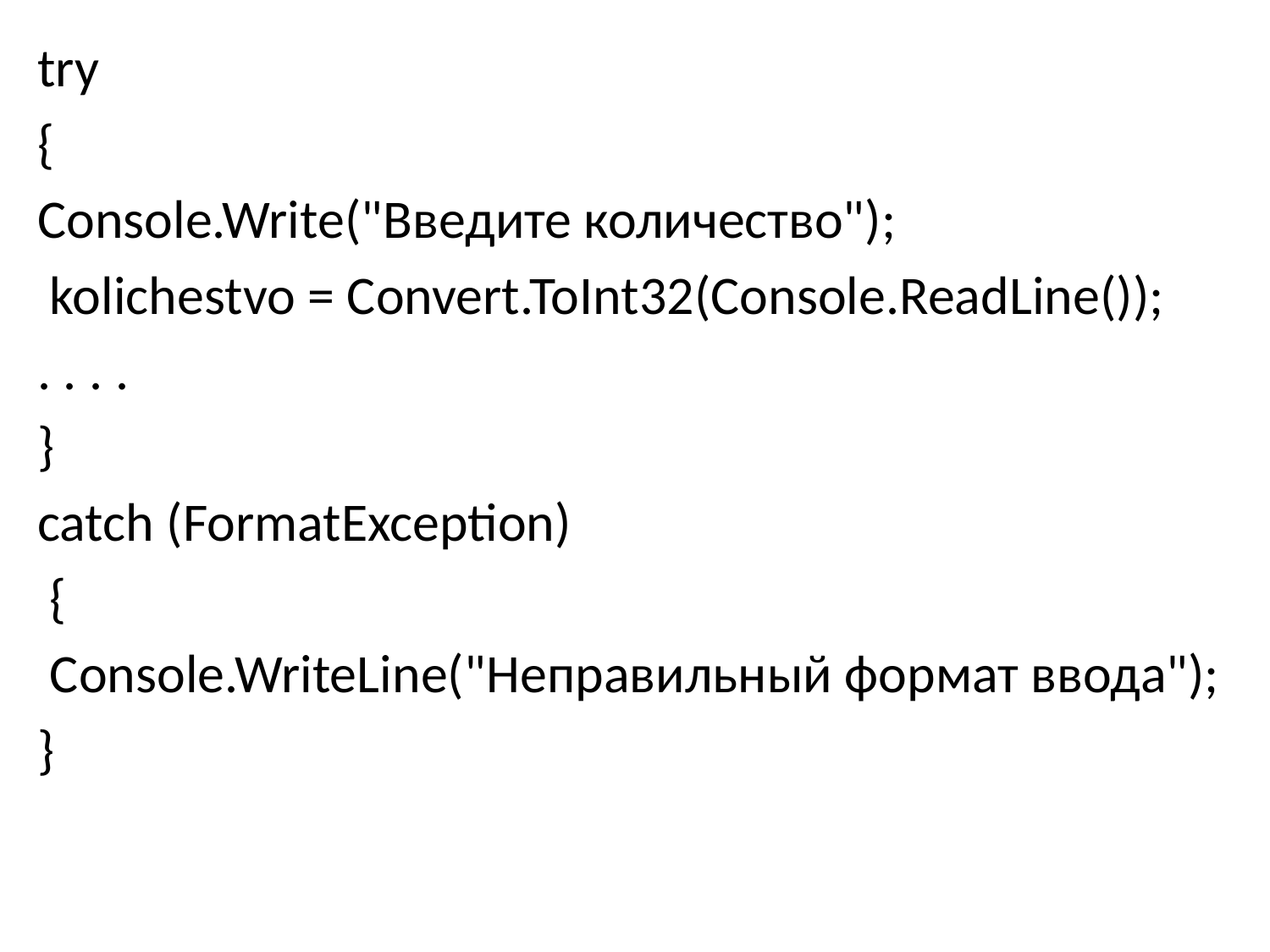

try
{
Console.Write("Введите количество");
 kolichestvo = Convert.ToInt32(Console.ReadLine());
. . . .
}
catch (FormatException)
 {
 Console.WriteLine("Неправильный формат ввода");
}